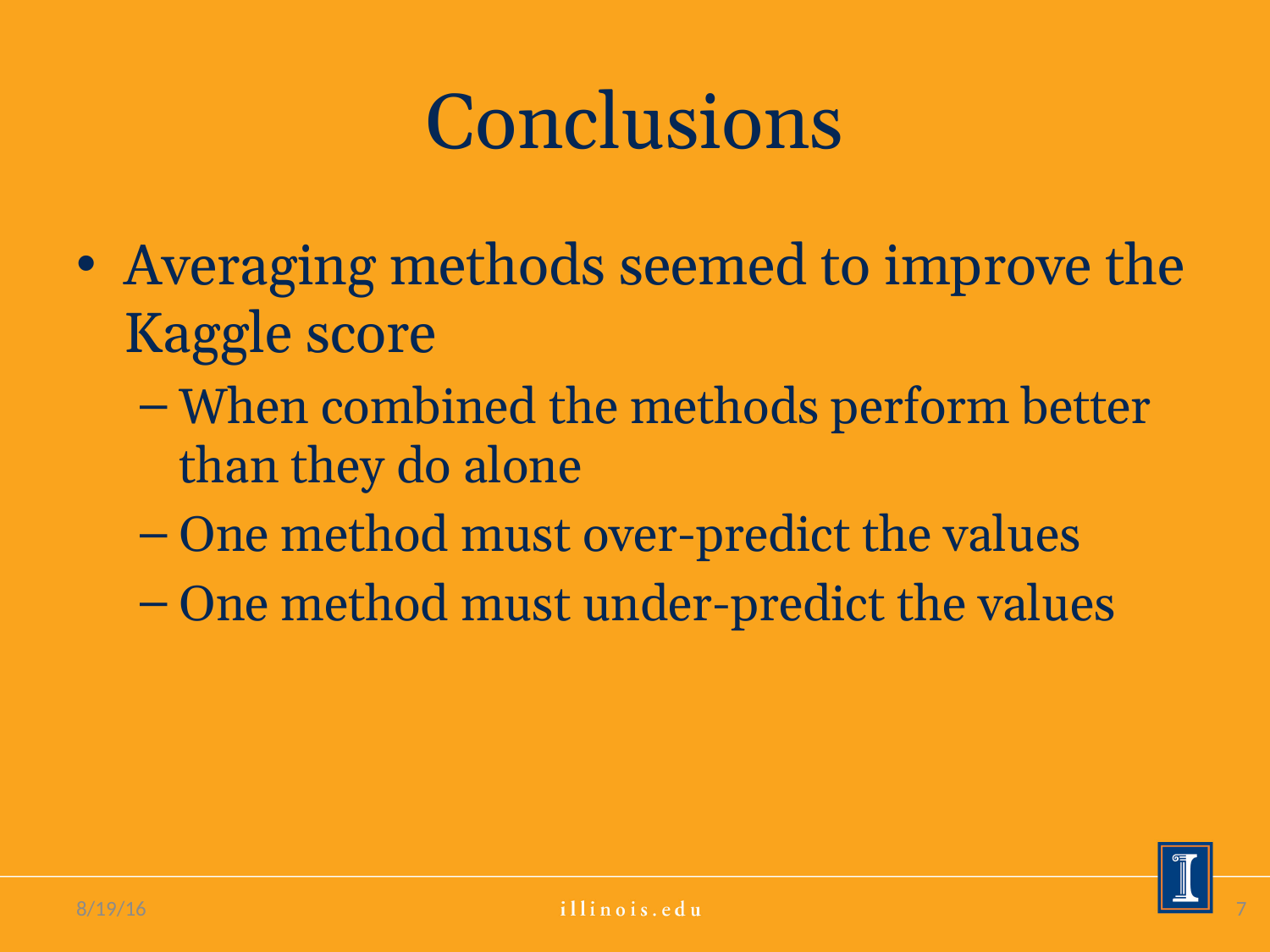

# Conclusions
Averaging methods seemed to improve the Kaggle score
When combined the methods perform better than they do alone
One method must over-predict the values
One method must under-predict the values
8/19/16
7